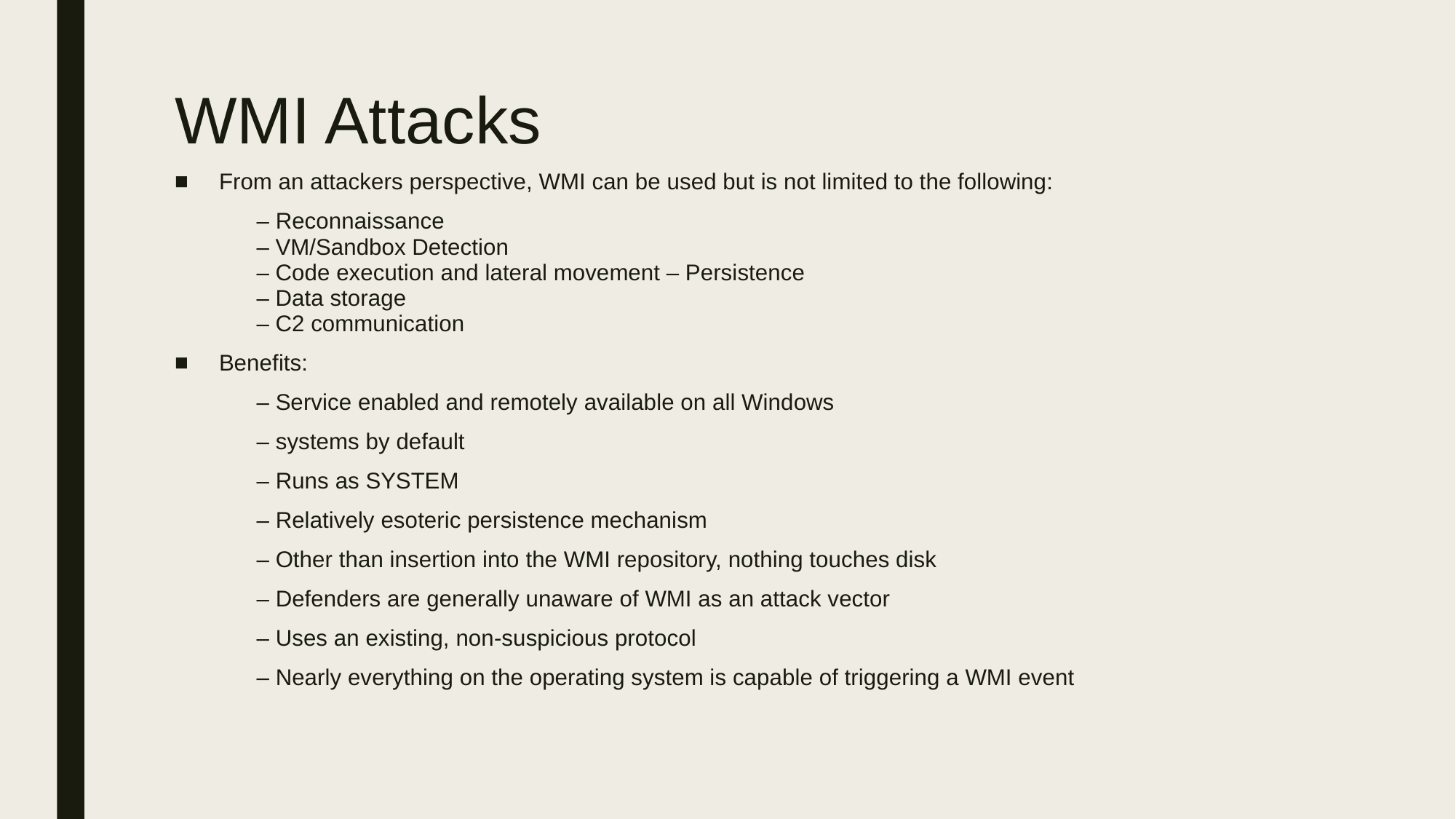

# WMI Attacks
From an attackers perspective, WMI can be used but is not limited to the following:
	– Reconnaissance
	– VM/Sandbox Detection
	– Code execution and lateral movement – Persistence
	– Data storage
	– C2 communication
Benefits:
	– Service enabled and remotely available on all Windows
	– systems by default
	– Runs as SYSTEM
	– Relatively esoteric persistence mechanism
	– Other than insertion into the WMI repository, nothing touches disk
	– Defenders are generally unaware of WMI as an attack vector
	– Uses an existing, non-suspicious protocol
	– Nearly everything on the operating system is capable of triggering a WMI event